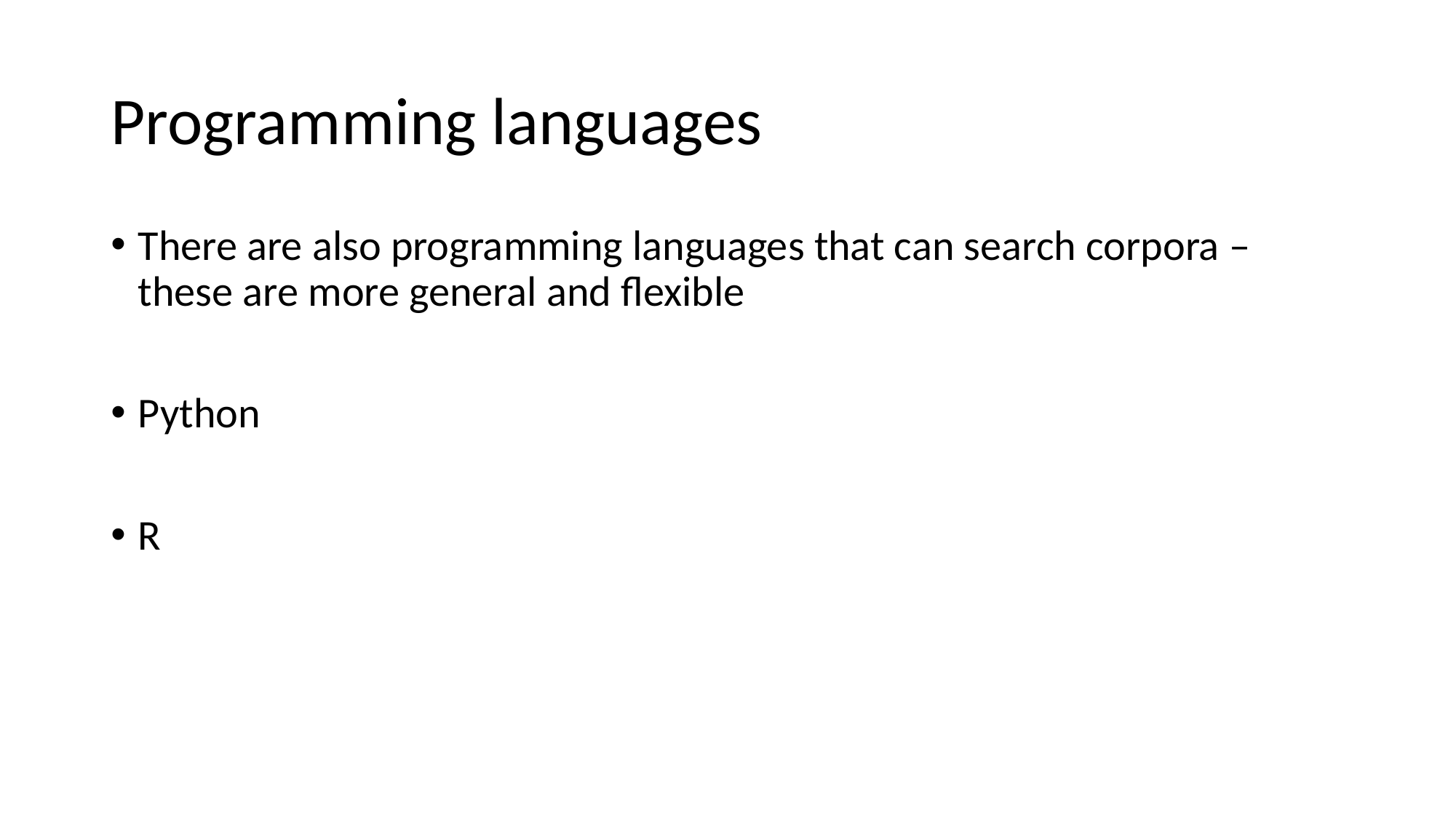

# Programming languages
There are also programming languages that can search corpora – these are more general and flexible

Python

R